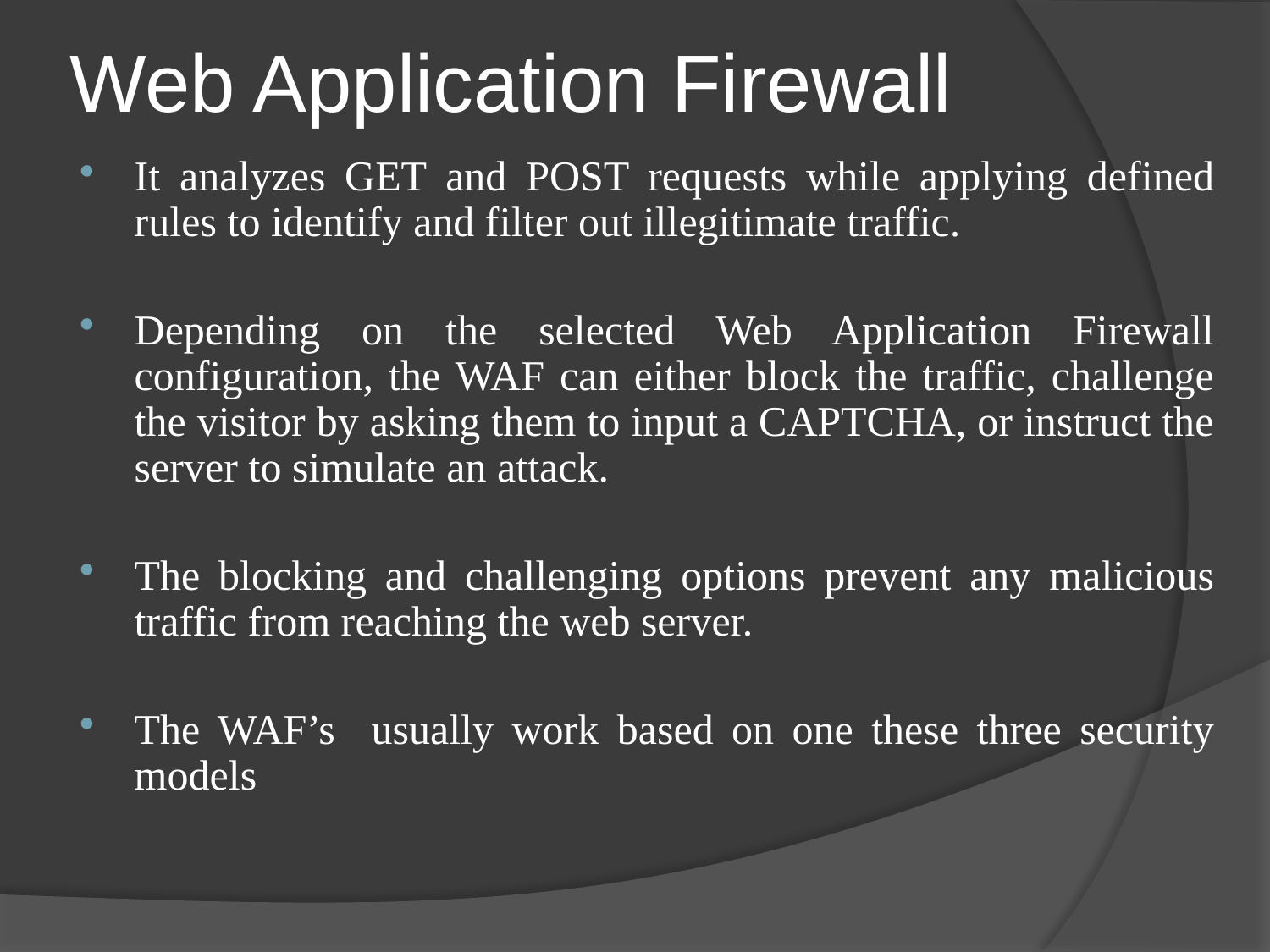

# Web Application Firewall
It analyzes GET and POST requests while applying defined rules to identify and filter out illegitimate traffic.

Depending on the selected Web Application Firewall configuration, the WAF can either block the traffic, challenge the visitor by asking them to input a CAPTCHA, or instruct the server to simulate an attack.

The blocking and challenging options prevent any malicious traffic from reaching the web server.

The WAF’s  usually work based on one these three security models

4